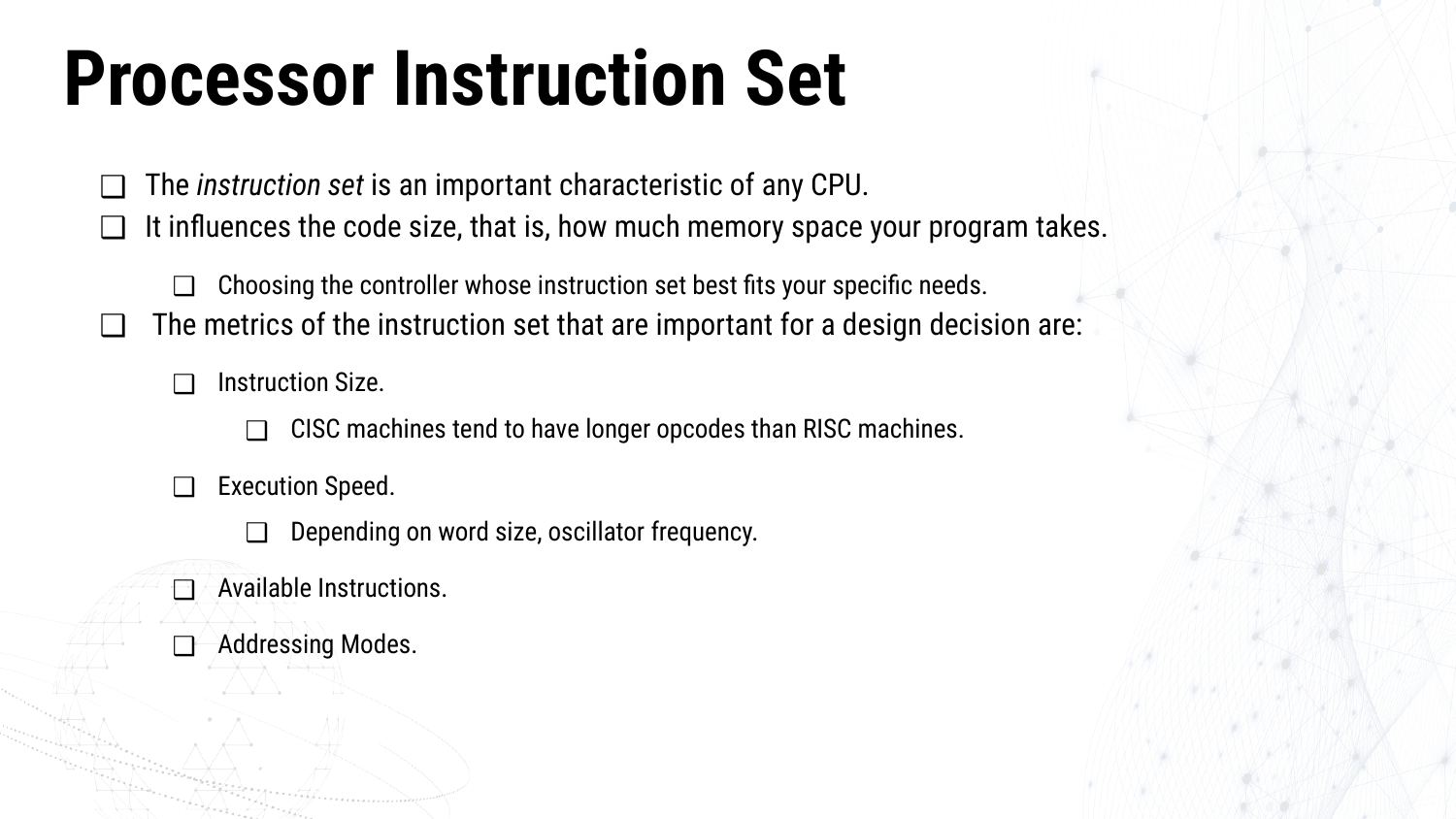

# Processor Instruction Set
The instruction set is an important characteristic of any CPU.
It influences the code size, that is, how much memory space your program takes.
Choosing the controller whose instruction set best fits your specific needs.
 The metrics of the instruction set that are important for a design decision are:
Instruction Size.
CISC machines tend to have longer opcodes than RISC machines.
Execution Speed.
Depending on word size, oscillator frequency.
Available Instructions.
Addressing Modes.